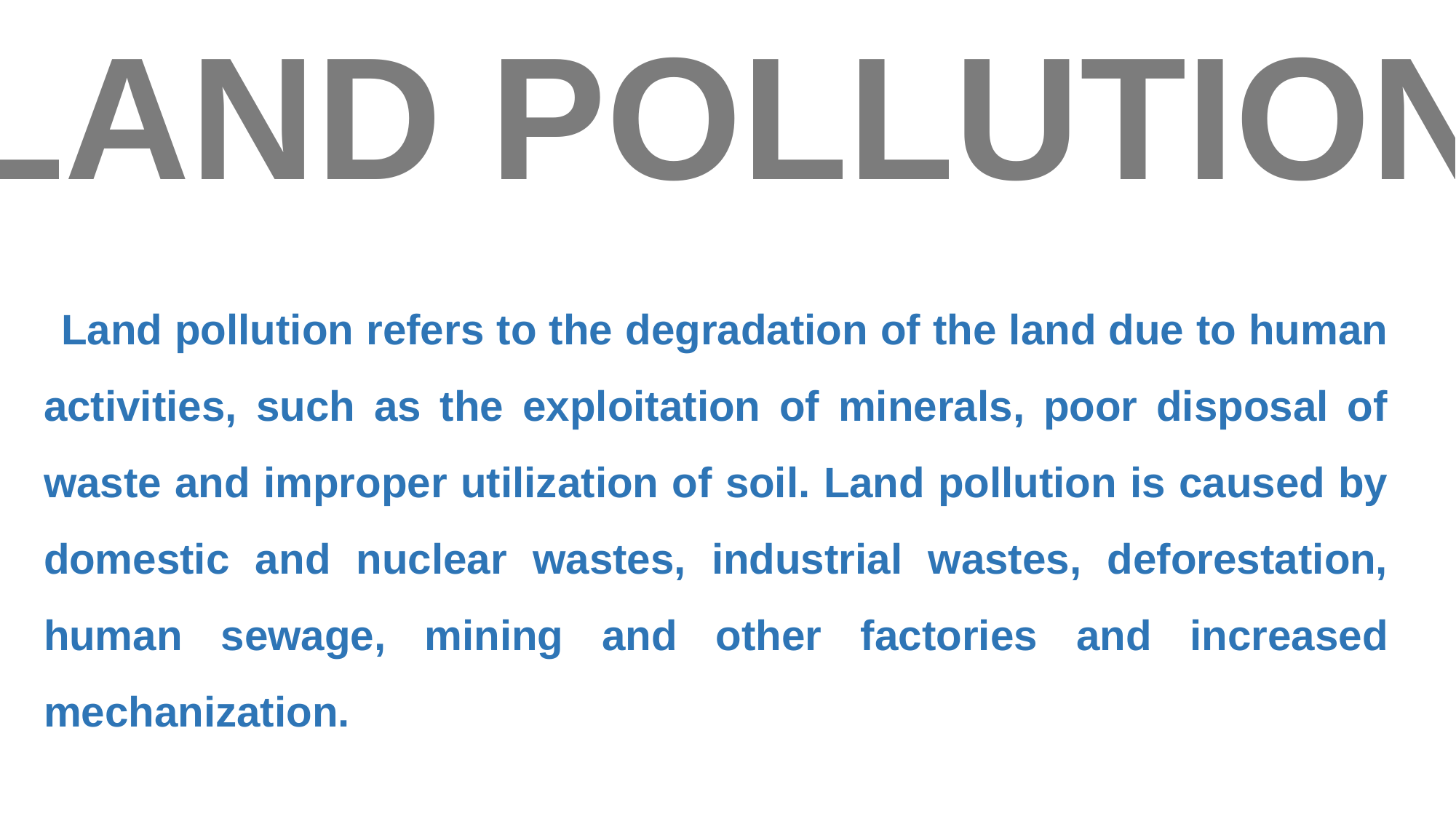

Land Pollution

    Land pollution refers to the degradation of the land due to human activities, such as the exploitation of minerals, poor disposal of waste and improper utilization of soil. Land pollution is caused by domestic and nuclear wastes, industrial wastes, deforestation, human sewage, mining and other factories and increased mechanization.